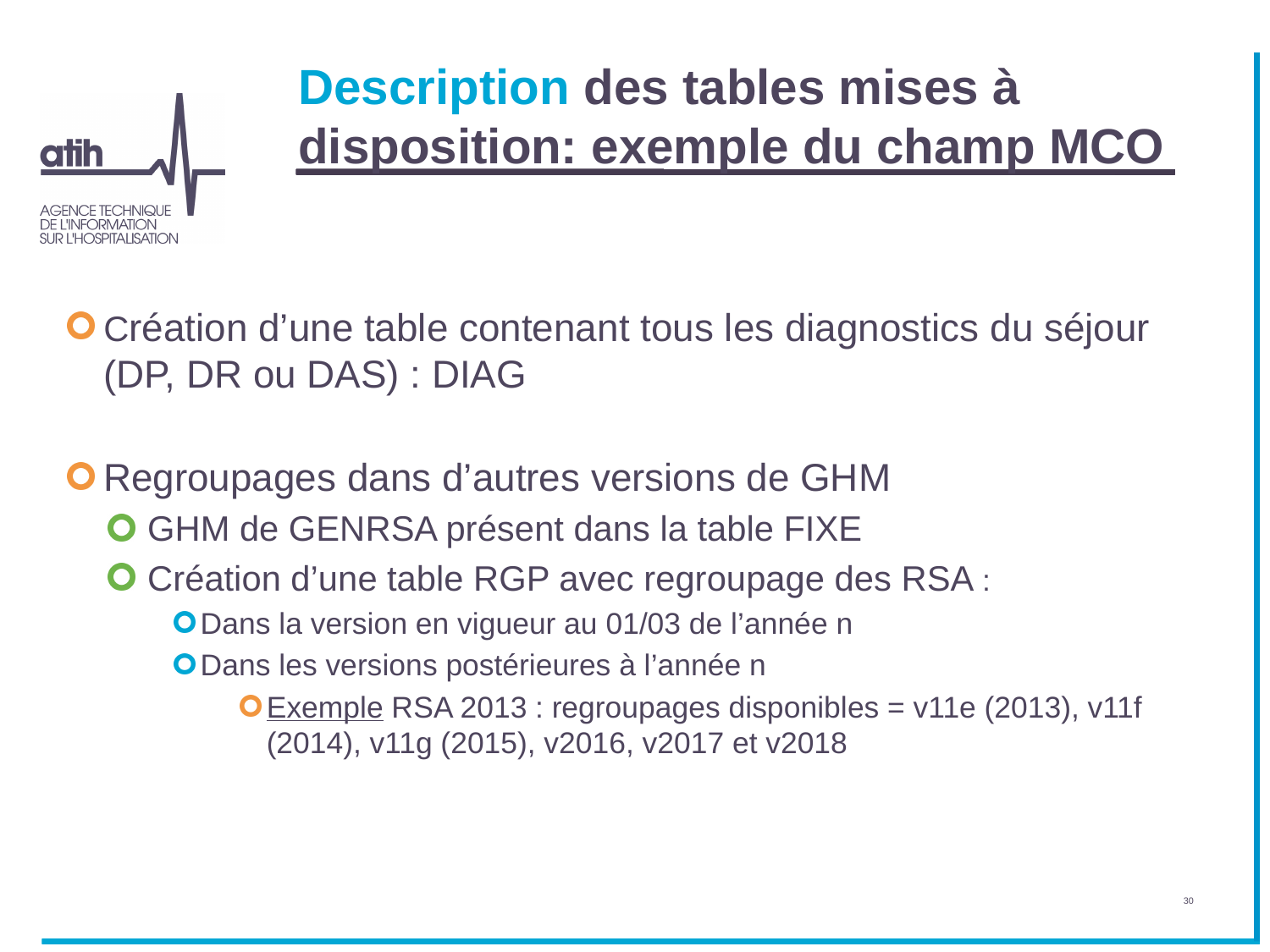

# Description des tables mises à disposition: exemple du champ MCO
Création d’une table contenant tous les diagnostics du séjour (DP, DR ou DAS) : DIAG

Regroupages dans d’autres versions de GHM
GHM de GENRSA présent dans la table FIXE
Création d’une table RGP avec regroupage des RSA :
Dans la version en vigueur au 01/03 de l’année n
Dans les versions postérieures à l’année n
Exemple RSA 2013 : regroupages disponibles = v11e (2013), v11f (2014), v11g (2015), v2016, v2017 et v2018

30